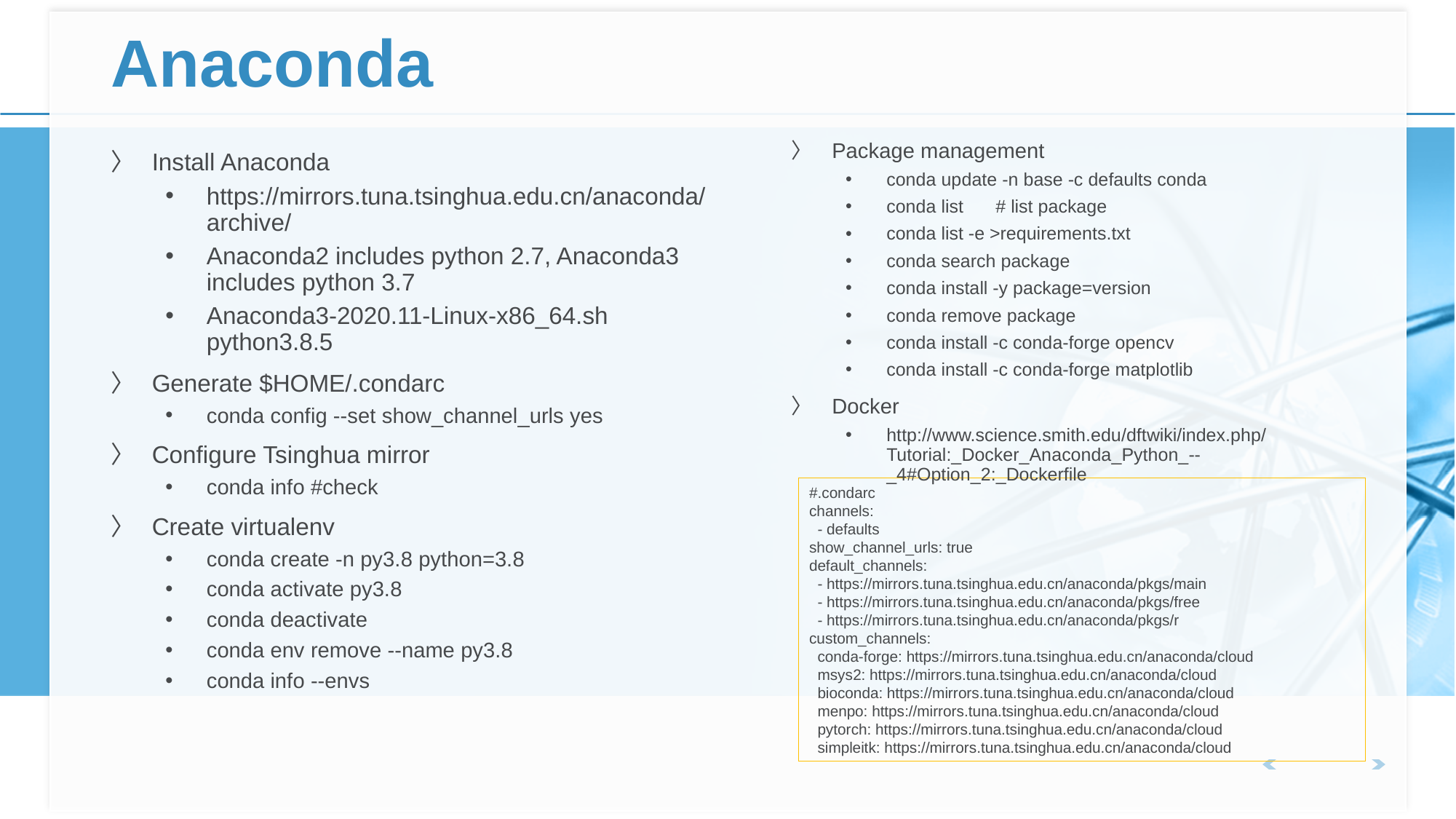

# Anaconda
Package management
conda update -n base -c defaults conda
conda list	# list package
conda list -e >requirements.txt
conda search package
conda install -y package=version
conda remove package
conda install -c conda-forge opencv
conda install -c conda-forge matplotlib
Docker
http://www.science.smith.edu/dftwiki/index.php/Tutorial:_Docker_Anaconda_Python_--_4#Option_2:_Dockerfile
Install Anaconda
https://mirrors.tuna.tsinghua.edu.cn/anaconda/archive/
Anaconda2 includes python 2.7, Anaconda3 includes python 3.7
Anaconda3-2020.11-Linux-x86_64.sh python3.8.5
Generate $HOME/.condarc
conda config --set show_channel_urls yes
Configure Tsinghua mirror
conda info #check
Create virtualenv
conda create -n py3.8 python=3.8
conda activate py3.8
conda deactivate
conda env remove --name py3.8
conda info --envs
#.condarc
channels:
  - defaults
show_channel_urls: true
default_channels:
  - https://mirrors.tuna.tsinghua.edu.cn/anaconda/pkgs/main
  - https://mirrors.tuna.tsinghua.edu.cn/anaconda/pkgs/free
  - https://mirrors.tuna.tsinghua.edu.cn/anaconda/pkgs/r
custom_channels:
  conda-forge: https://mirrors.tuna.tsinghua.edu.cn/anaconda/cloud
  msys2: https://mirrors.tuna.tsinghua.edu.cn/anaconda/cloud
  bioconda: https://mirrors.tuna.tsinghua.edu.cn/anaconda/cloud
  menpo: https://mirrors.tuna.tsinghua.edu.cn/anaconda/cloud
  pytorch: https://mirrors.tuna.tsinghua.edu.cn/anaconda/cloud
  simpleitk: https://mirrors.tuna.tsinghua.edu.cn/anaconda/cloud